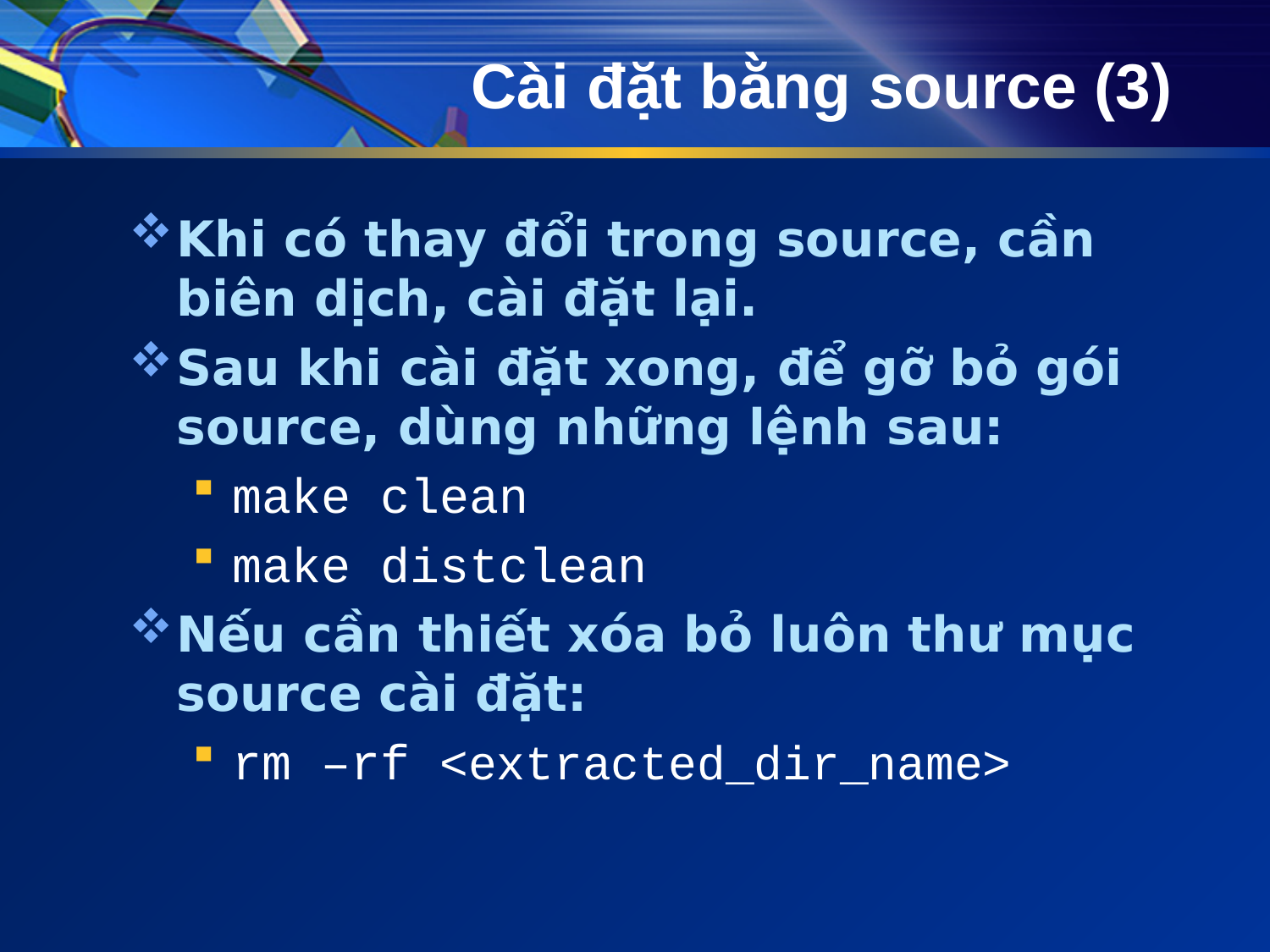

# Cài đặt bằng source (3)
Khi có thay đổi trong source, cần biên dịch, cài đặt lại.
Sau khi cài đặt xong, để gỡ bỏ gói source, dùng những lệnh sau:
make clean
make distclean
Nếu cần thiết xóa bỏ luôn thư mục source cài đặt:
rm –rf <extracted_dir_name>